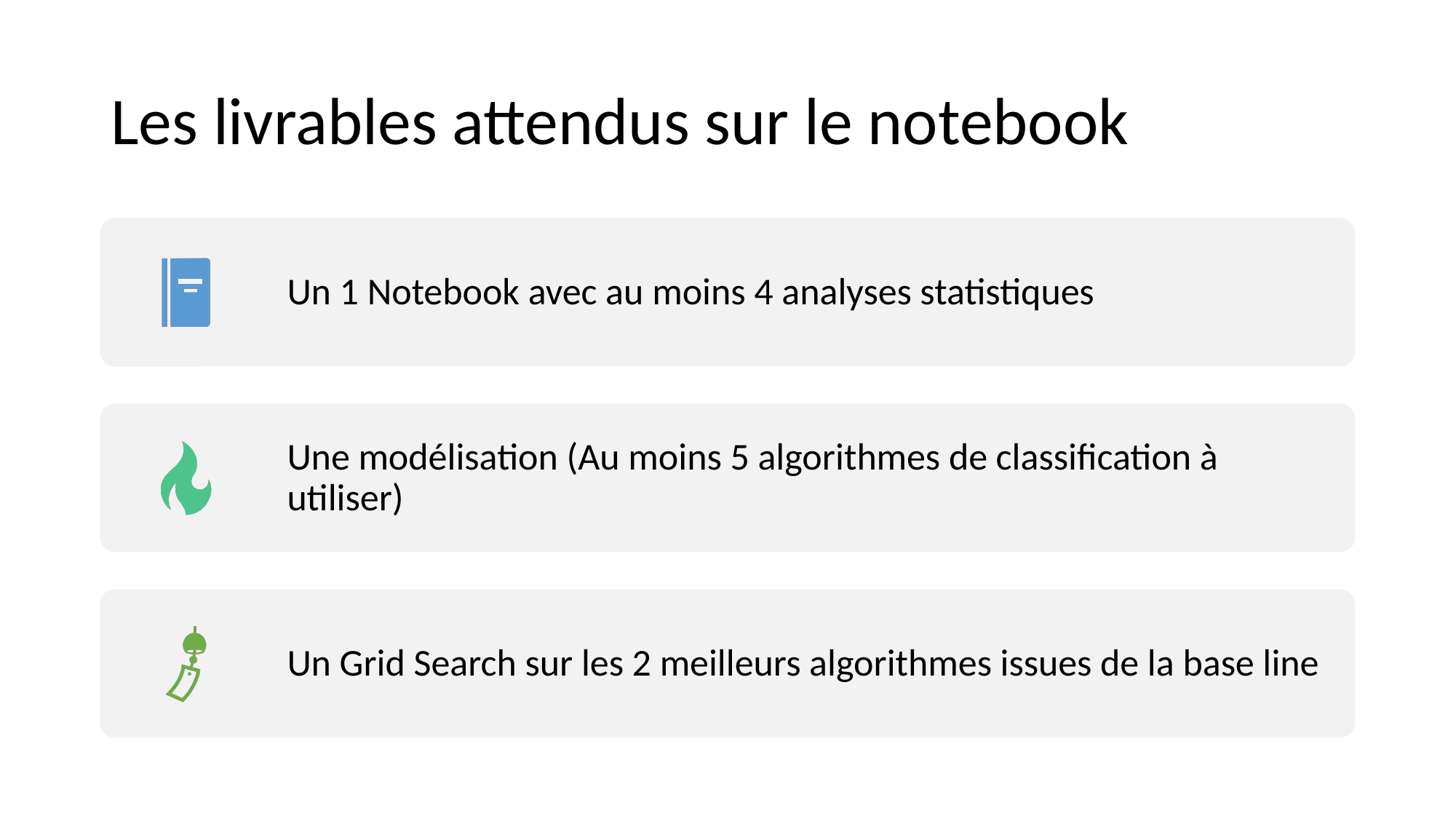

# Les livrables attendus sur le notebook
Un 1 Notebook avec au moins 4 analyses statistiques
Une modélisation (Au moins 5 algorithmes de classification à utiliser)
Un Grid Search sur les 2 meilleurs algorithmes issues de la base line